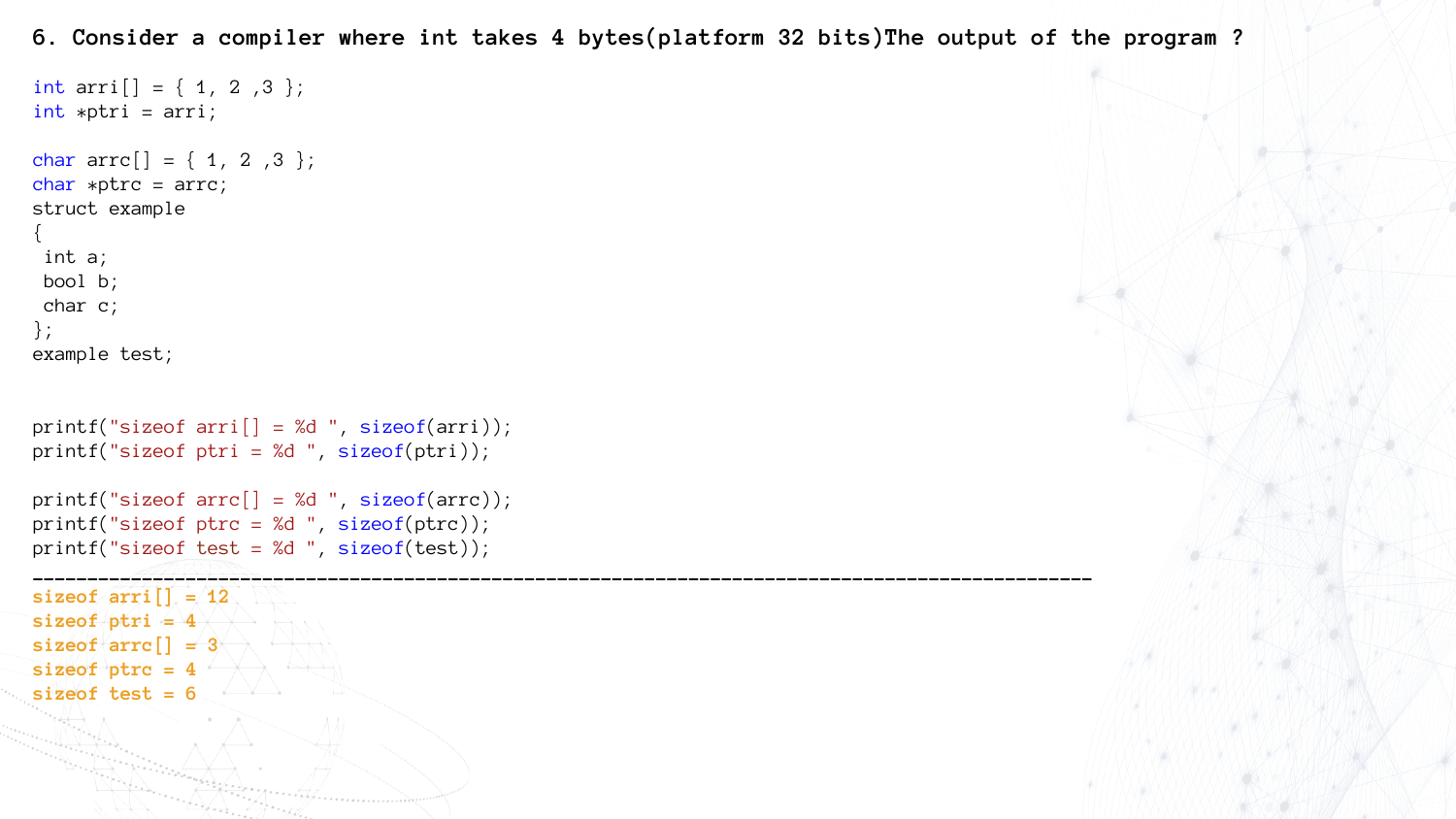

6. Consider a compiler where int takes 4 bytes(platform 32 bits)The output of the program ?

int arri[] = { 1, 2 ,3 };
int *ptri = arri;

char arrc[] = { 1, 2 ,3 };
char *ptrc = arrc;
struct example
{
 int a;
 bool b;
 char c;
};
example test;

printf("sizeof arri[] = %d ", sizeof(arri));
printf("sizeof ptri = %d ", sizeof(ptri));

printf("sizeof arrc[] = %d ", sizeof(arrc));
printf("sizeof ptrc = %d ", sizeof(ptrc));
printf("sizeof test = %d ", sizeof(test));
_________________________________________________________________________________________________
sizeof arri[] = 12
sizeof ptri = 4
sizeof arrc[] = 3
sizeof ptrc = 4
sizeof test = 6